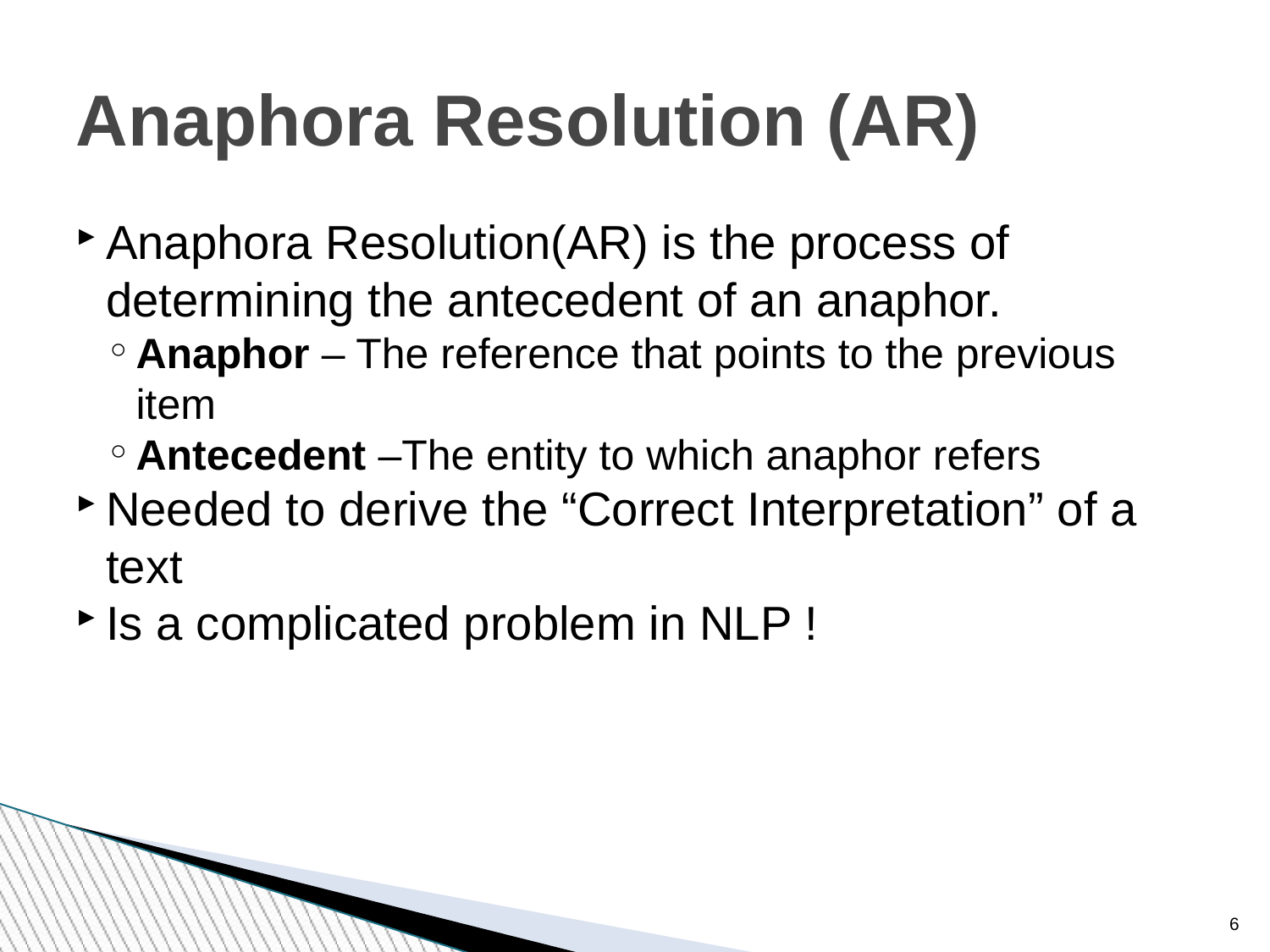

Anaphora Resolution (AR)
Anaphora Resolution(AR) is the process of determining the antecedent of an anaphor.
Anaphor – The reference that points to the previous item
Antecedent –The entity to which anaphor refers
Needed to derive the “Correct Interpretation” of a text
Is a complicated problem in NLP !

6